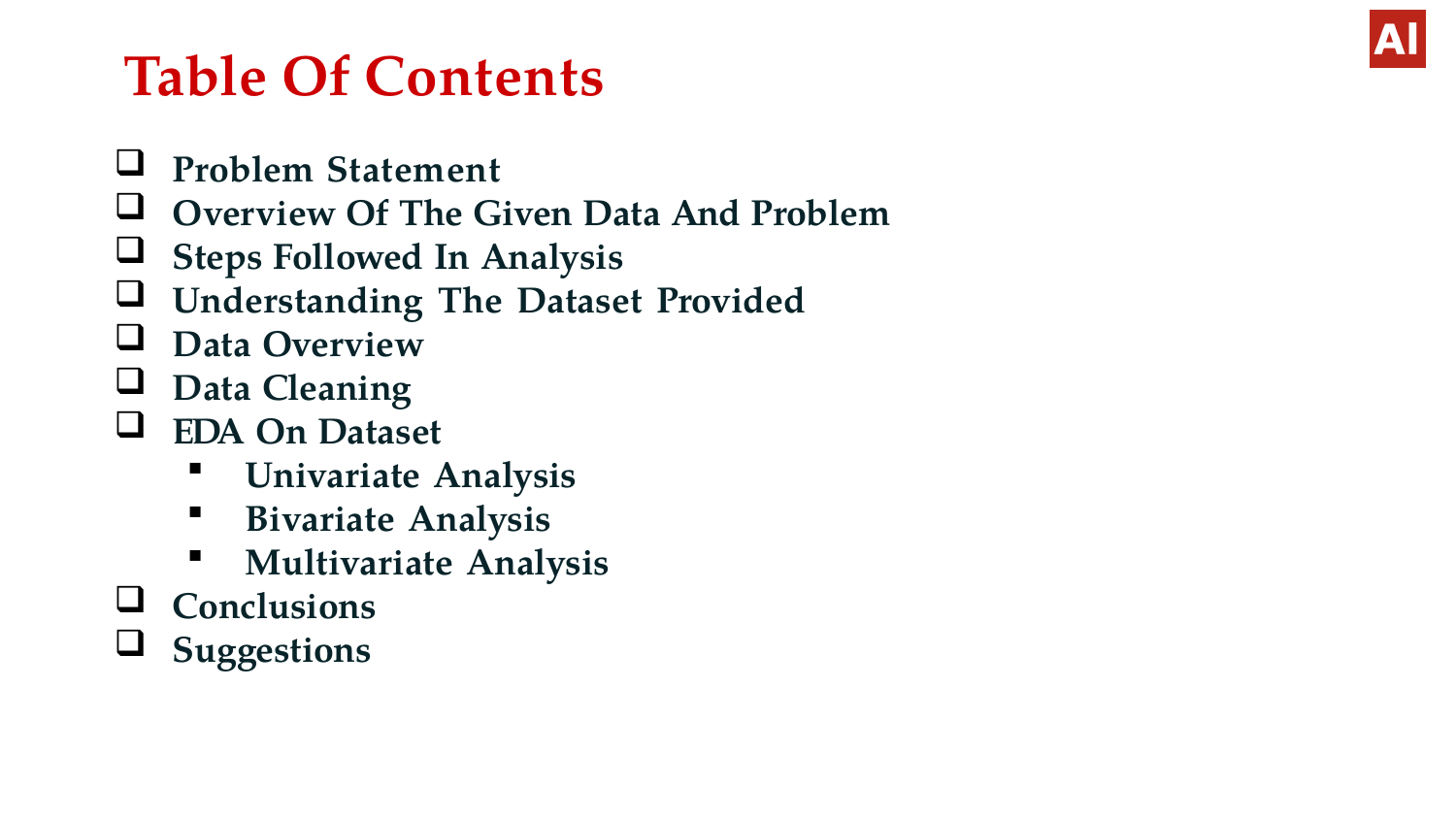

#
Table Of Contents
Problem Statement
Overview Of The Given Data And Problem
Steps Followed In Analysis
Understanding The Dataset Provided
Data Overview
Data Cleaning
EDA On Dataset
Univariate Analysis
Bivariate Analysis
Multivariate Analysis
Conclusions
Suggestions